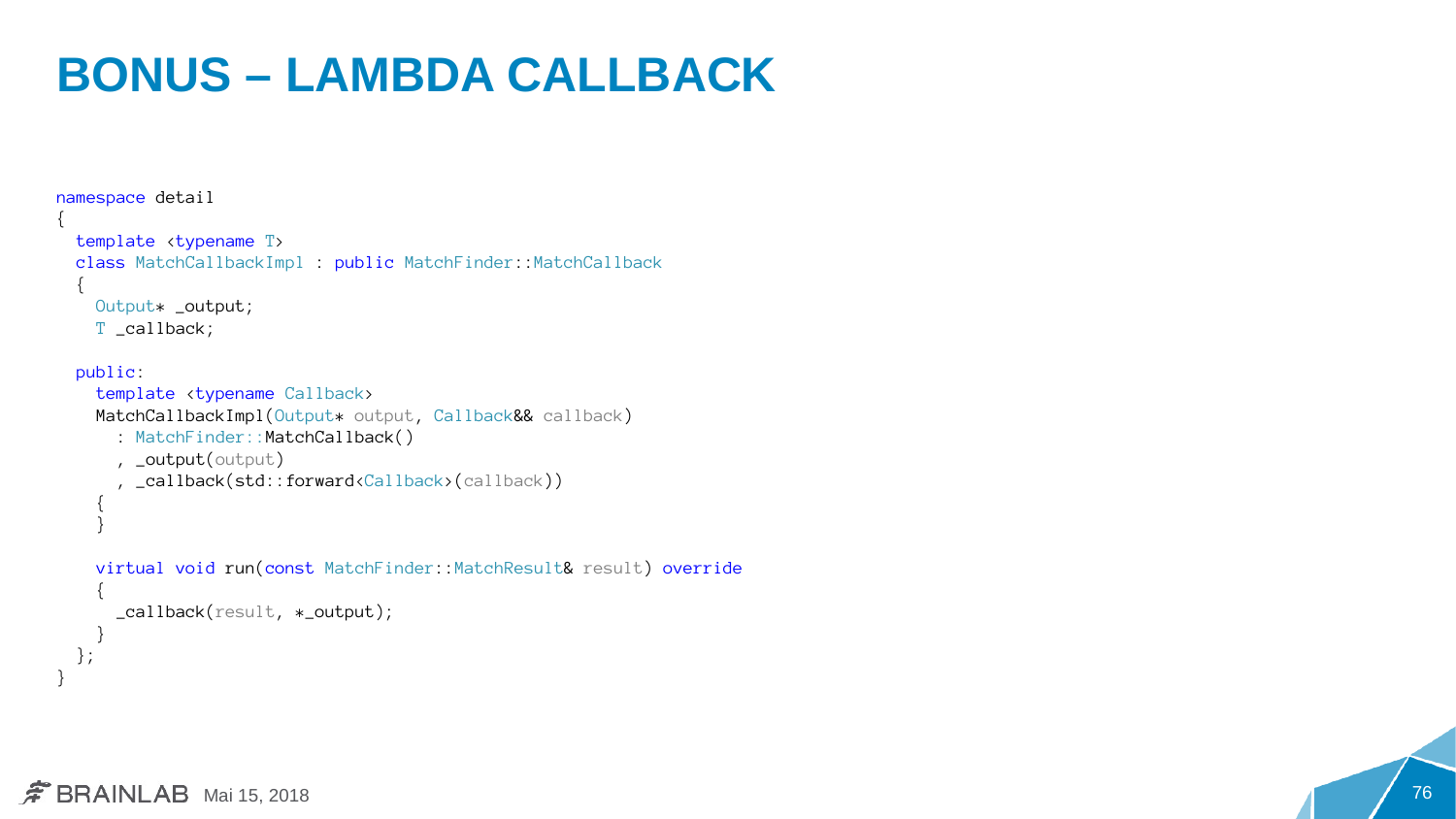

# Bonus – Lambda Callback
namespace detail
{
  template <typename T>
  class MatchCallbackImpl : public MatchFinder::MatchCallback
  {
    Output* _output;
    T _callback;

  public:
    template <typename Callback>
    MatchCallbackImpl(Output* output, Callback&& callback)
      : MatchFinder::MatchCallback()
      , _output(output)
      , _callback(std::forward<Callback>(callback))
    {
    }

    virtual void run(const MatchFinder::MatchResult& result) override
    {
      _callback(result, *_output);
    }
  };
}